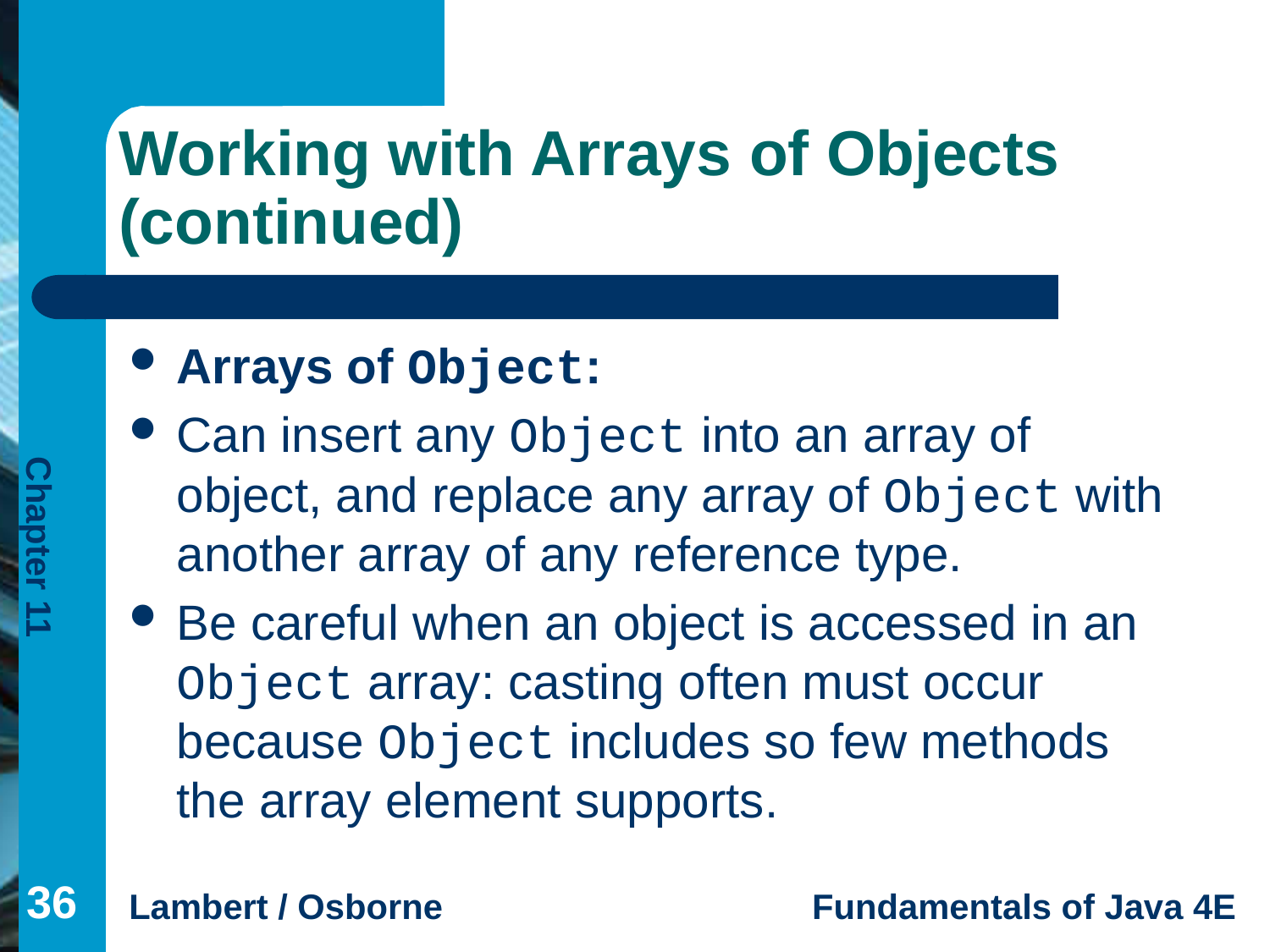

# Working with Arrays of Objects (continued)
Arrays of Object:
Can insert any Object into an array of object, and replace any array of Object with another array of any reference type.
Be careful when an object is accessed in an Object array: casting often must occur because Object includes so few methods the array element supports.
36